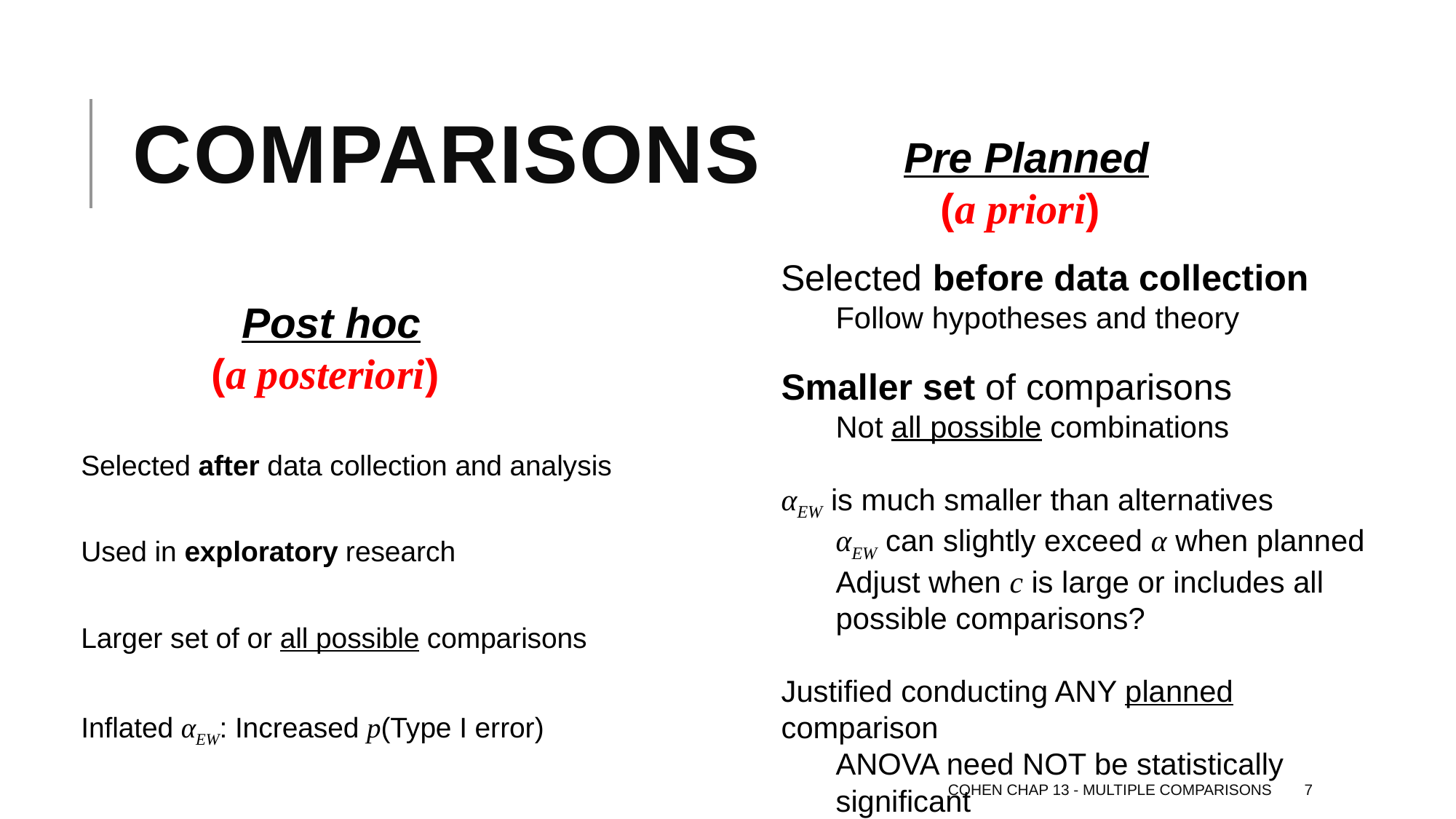

# Comparisons
Pre Planned
(a priori)
Selected before data collection
Follow hypotheses and theory

Smaller set of comparisons
Not all possible combinations

αEW is much smaller than alternatives
αEW can slightly exceed α when planned
Adjust when c is large or includes all possible comparisons?

Justified conducting ANY planned comparison
ANOVA need NOT be statistically significant

Post hoc
(a posteriori)
Selected after data collection and analysis

Used in exploratory research

Larger set of or all possible comparisons

Inflated αEW: Increased p(Type I error)

Cohen Chap 13 - Multiple Comparisons
7